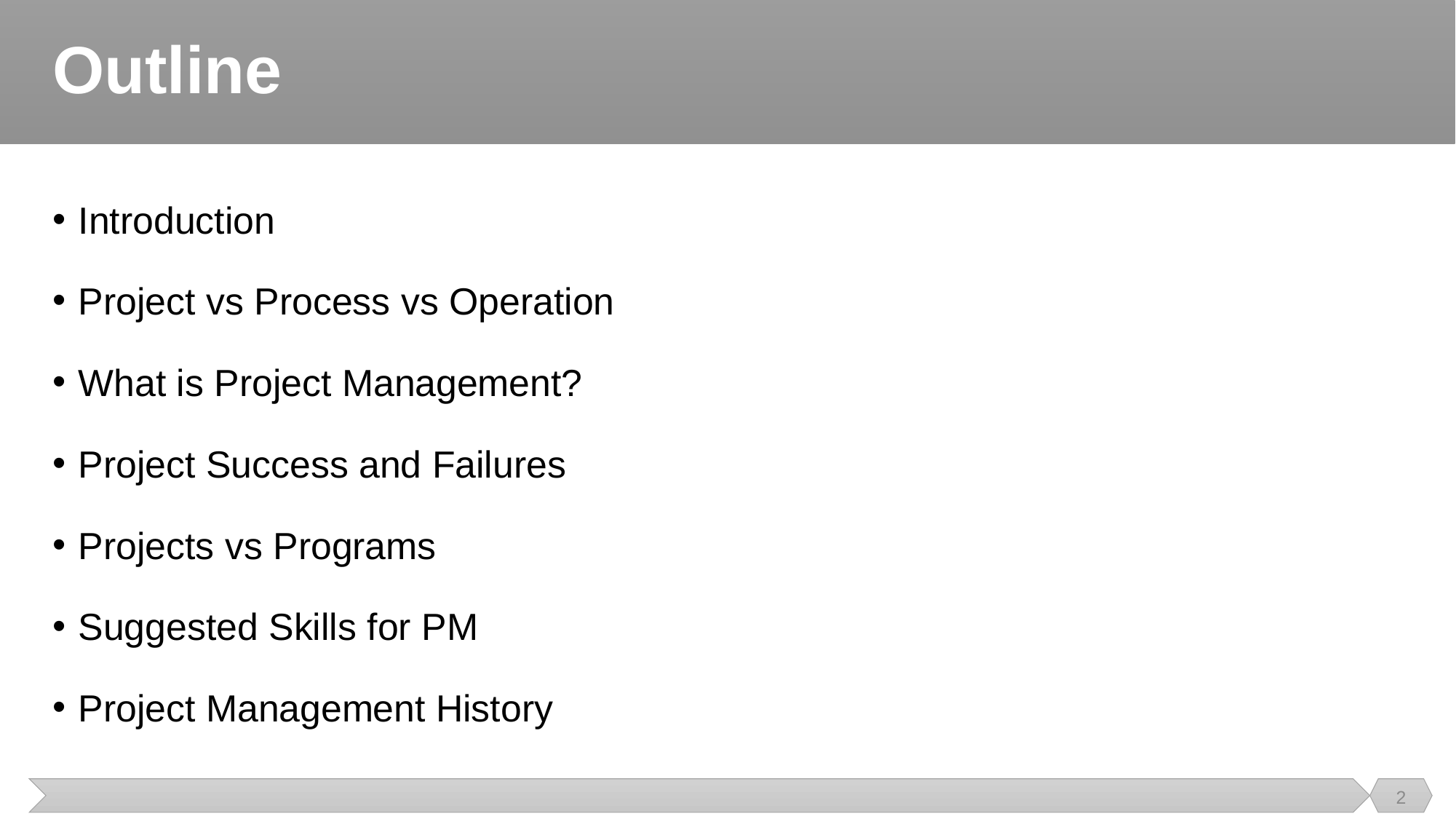

# Outline
Introduction
Project vs Process vs Operation
What is Project Management?
Project Success and Failures
Projects vs Programs
Suggested Skills for PM
Project Management History

2